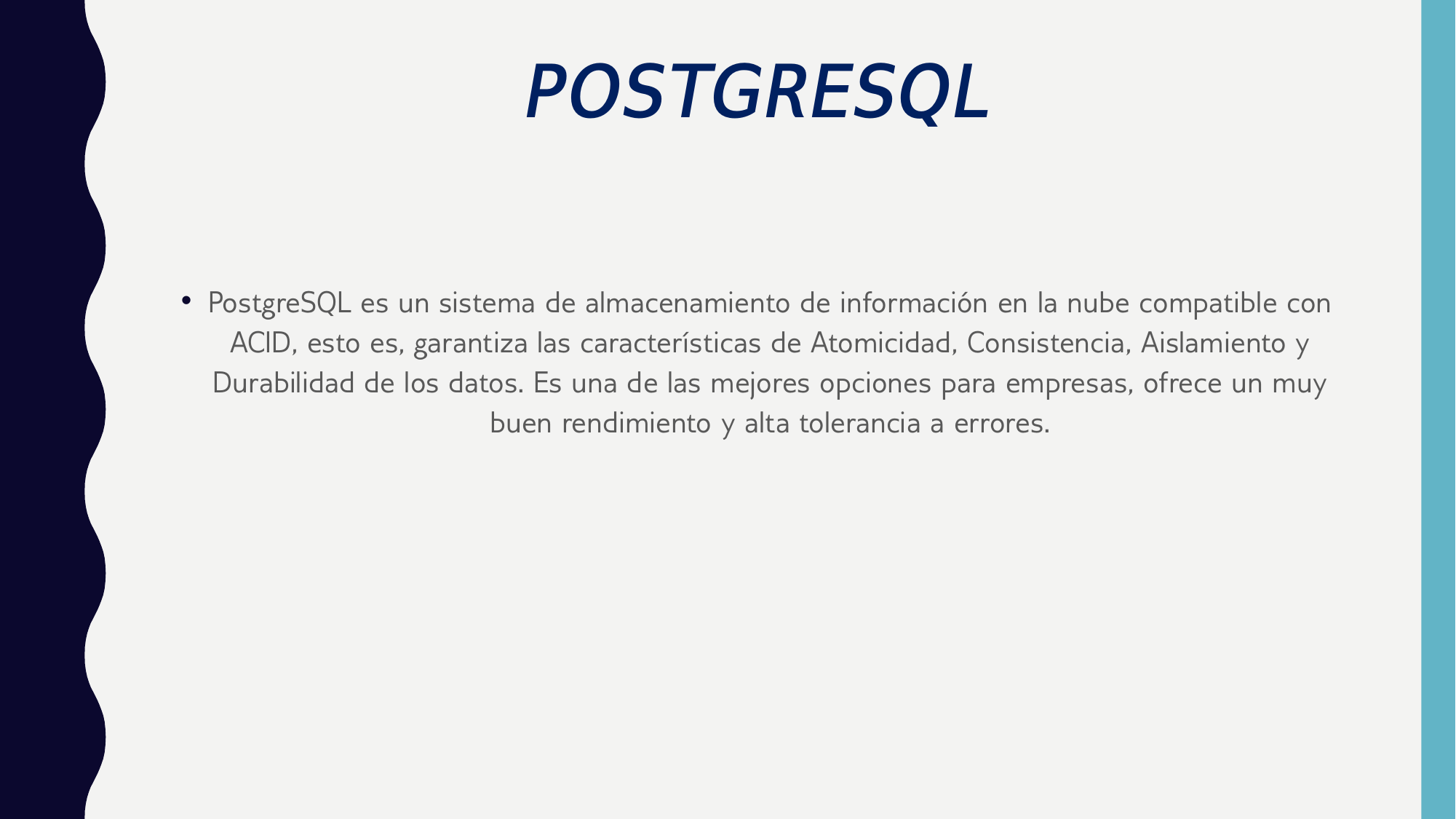

# PostgreSQL
PostgreSQL es un sistema de almacenamiento de información en la nube compatible con ACID, esto es, garantiza las características de Atomicidad, Consistencia, Aislamiento y Durabilidad de los datos. Es una de las mejores opciones para empresas, ofrece un muy buen rendimiento y alta tolerancia a errores.